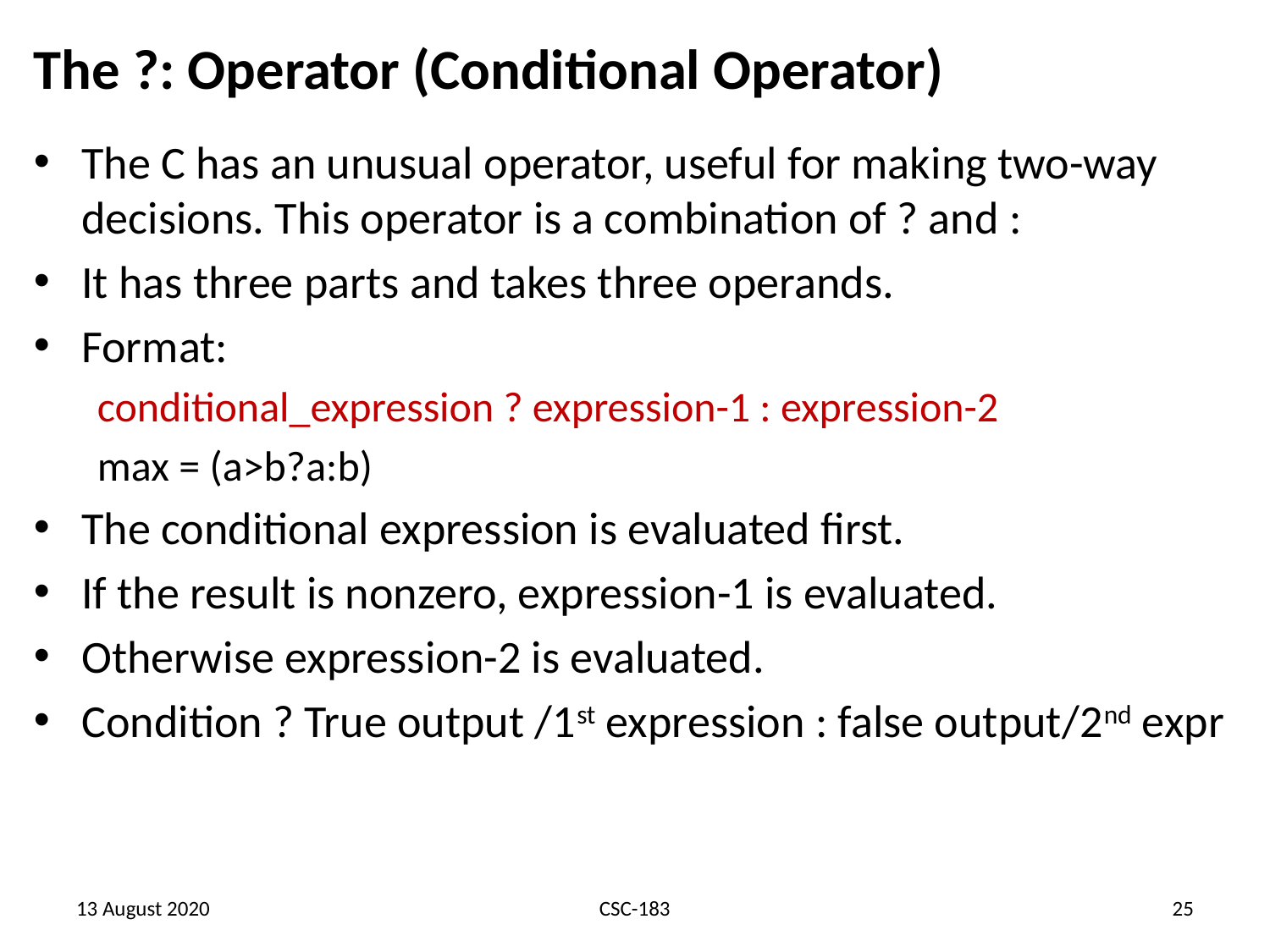

# The ?: Operator (Conditional Operator)
The C has an unusual operator, useful for making two-way decisions. This operator is a combination of ? and :
It has three parts and takes three operands.
Format:
conditional_expression ? expression-1 : expression-2
max = (a>b?a:b)
The conditional expression is evaluated first.
If the result is nonzero, expression-1 is evaluated.
Otherwise expression-2 is evaluated.
Condition ? True output /1st expression : false output/2nd expr
13 August 2020
CSC-183
25